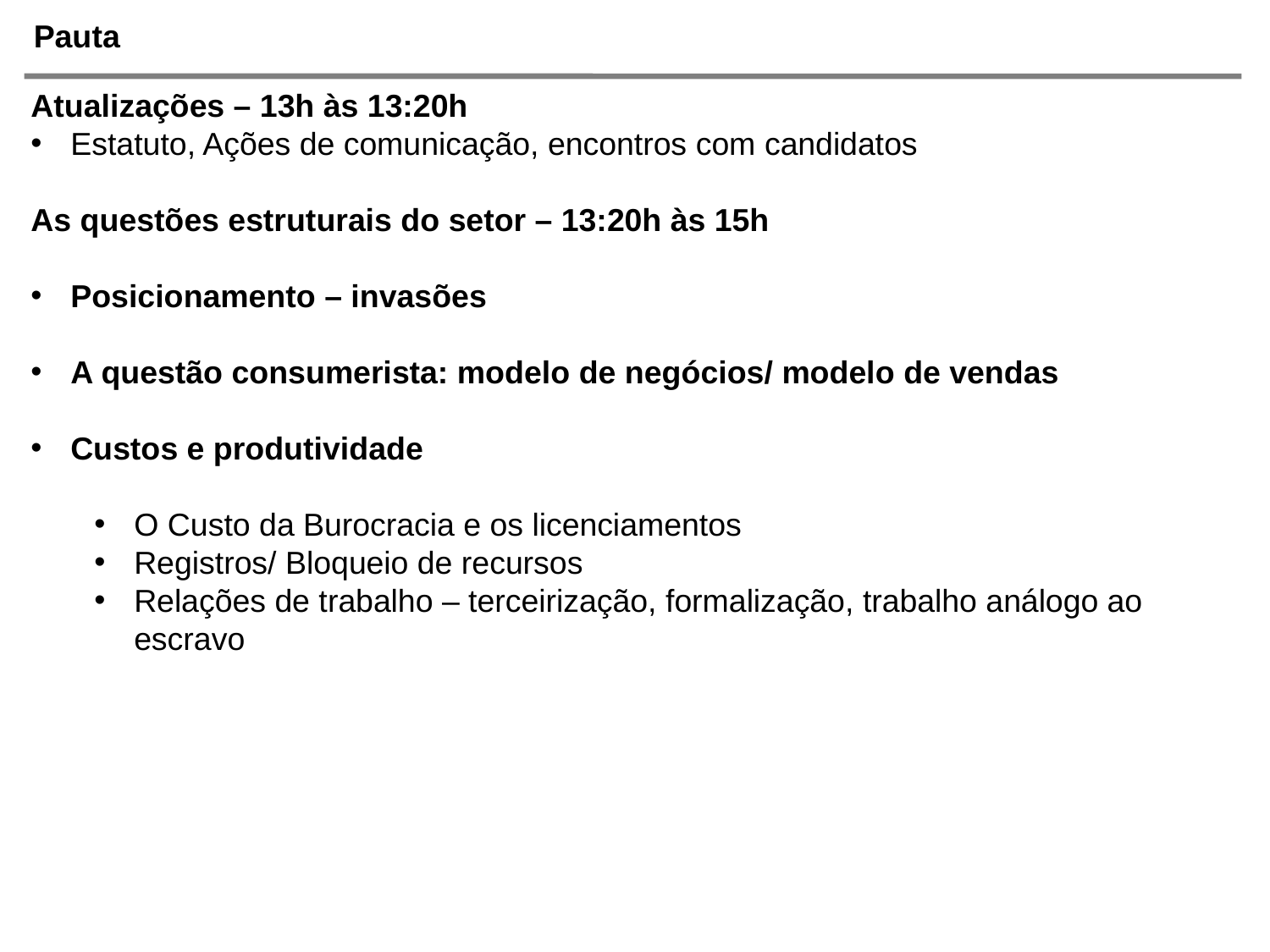

# Pauta

Atualizações – 13h às 13:20h
Estatuto, Ações de comunicação, encontros com candidatos

As questões estruturais do setor – 13:20h às 15h

Posicionamento – invasões

A questão consumerista: modelo de negócios/ modelo de vendas

Custos e produtividade

O Custo da Burocracia e os licenciamentos
Registros/ Bloqueio de recursos
Relações de trabalho – terceirização, formalização, trabalho análogo ao escravo